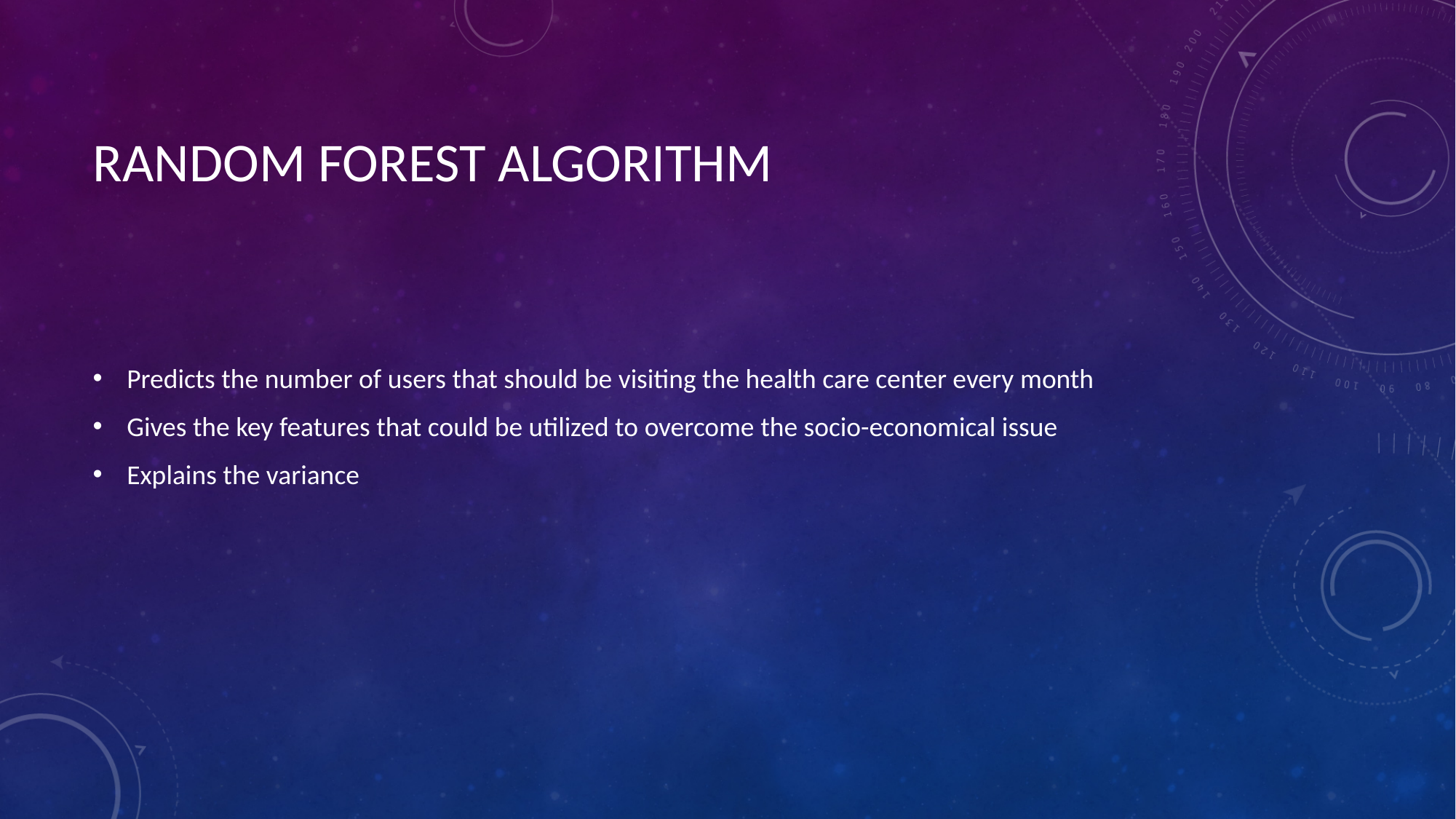

# Random forest algorithm
Predicts the number of users that should be visiting the health care center every month
Gives the key features that could be utilized to overcome the socio-economical issue
Explains the variance